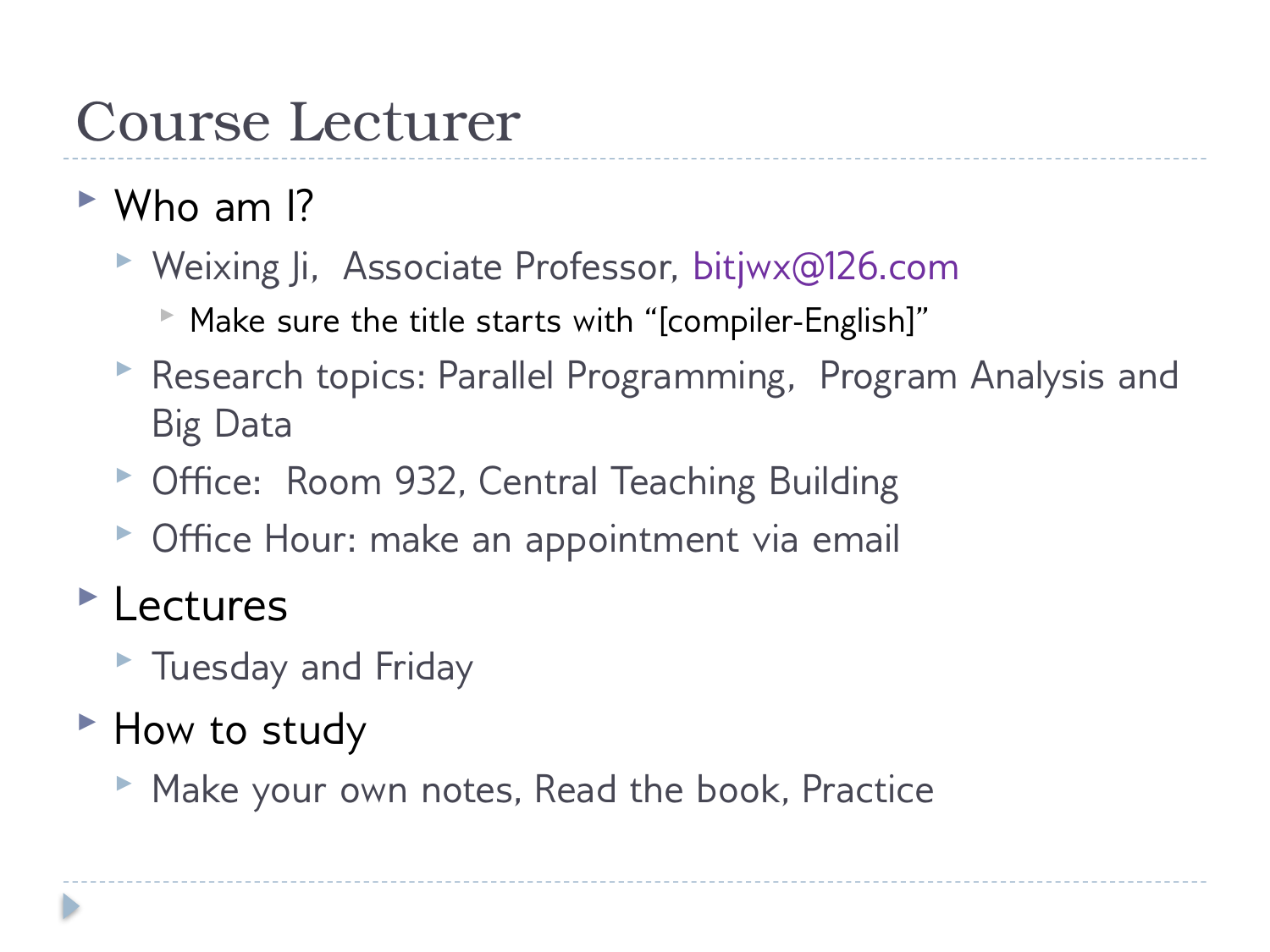

# Course Lecturer
Who am I?
Weixing Ji,  Associate Professor, bitjwx@126.com
Make sure the title starts with “[compiler-English]”
Research topics: Parallel Programming,  Program Analysis and Big Data
Office:  Room 932, Central Teaching Building
Office Hour: make an appointment via email
Lectures
Tuesday and Friday
How to study
Make your own notes, Read the book, Practice